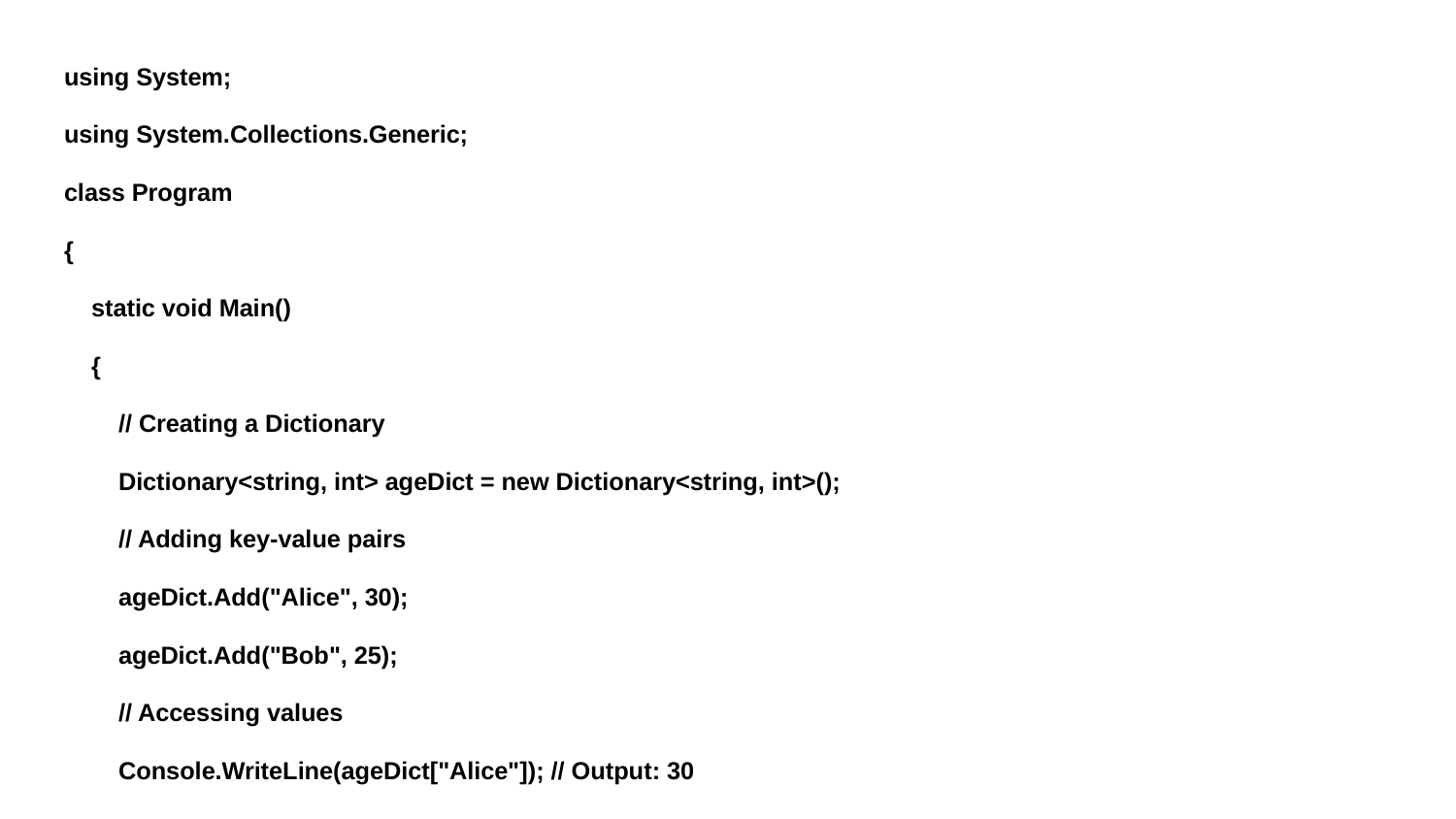

using System;
using System.Collections.Generic;
class Program
{
    static void Main()
    {
        // Creating a Dictionary
        Dictionary<string, int> ageDict = new Dictionary<string, int>();
        // Adding key-value pairs
        ageDict.Add("Alice", 30);
        ageDict.Add("Bob", 25);
        // Accessing values
        Console.WriteLine(ageDict["Alice"]); // Output: 30